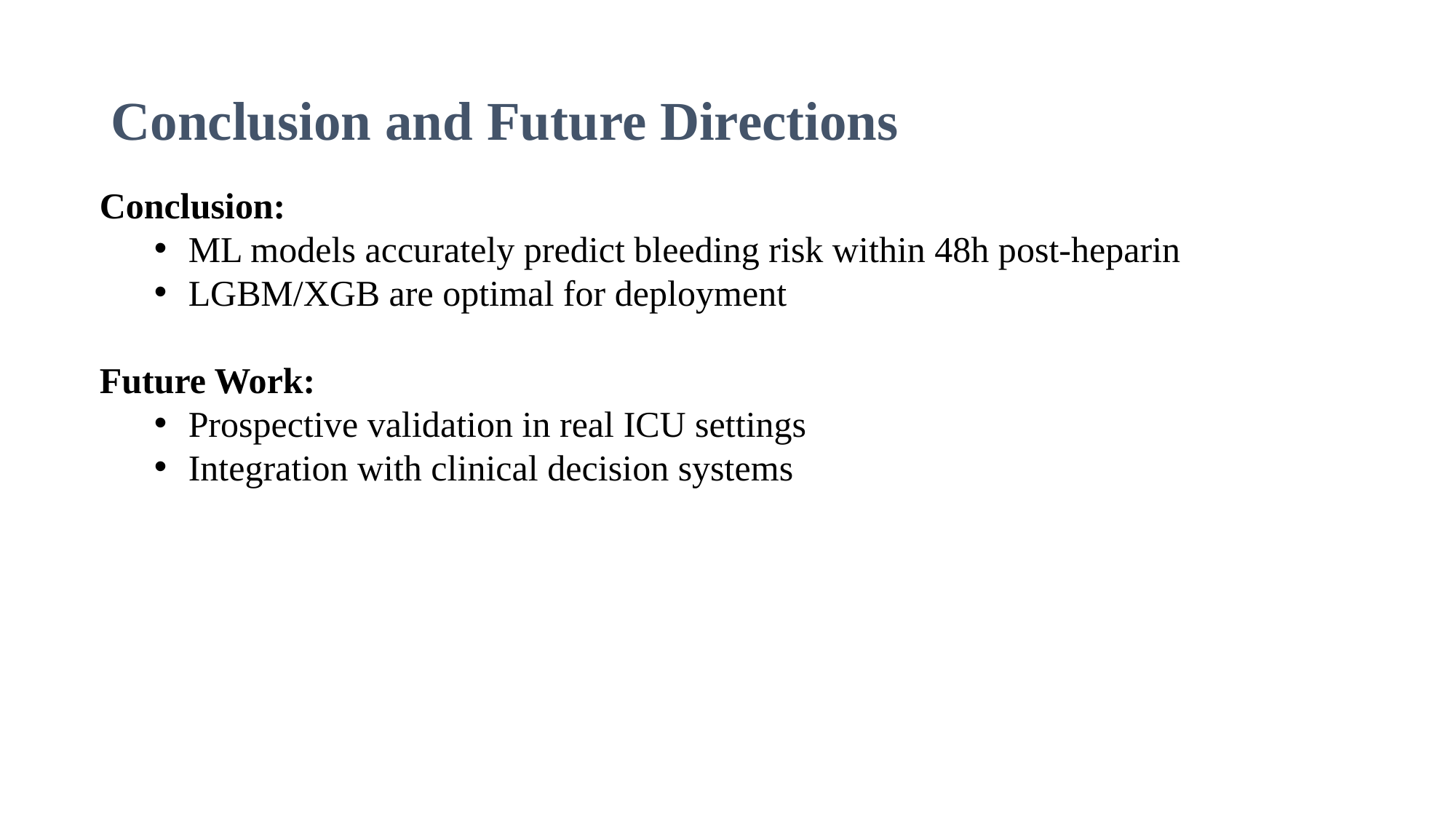

# Conclusion and Future Directions

Conclusion:
ML models accurately predict bleeding risk within 48h post-heparin
LGBM/XGB are optimal for deployment

Future Work:
Prospective validation in real ICU settings
Integration with clinical decision systems

33